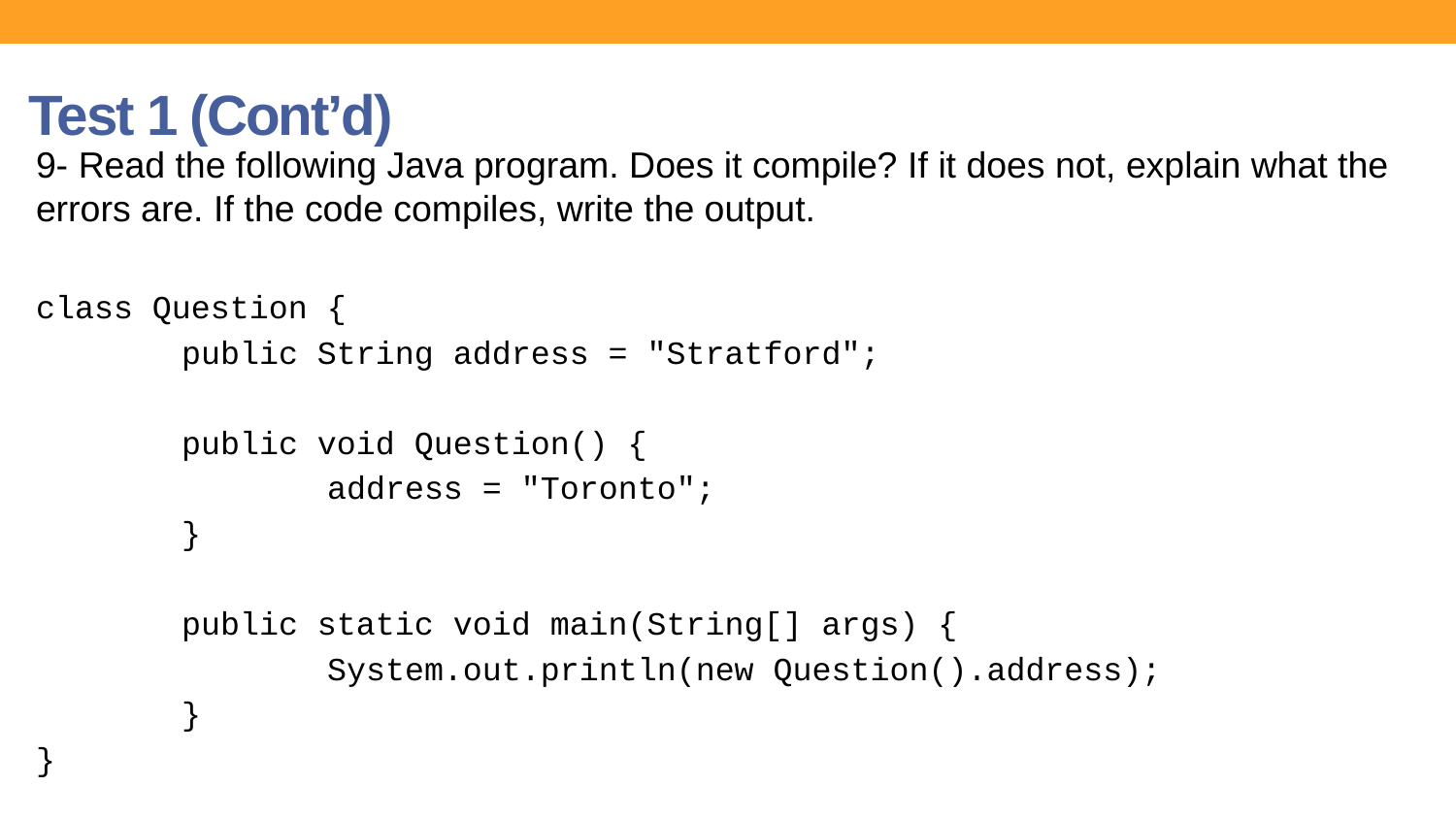

Test 1 (Cont’d)
9- Read the following Java program. Does it compile? If it does not, explain what the errors are. If the code compiles, write the output.

class Question {
	public String address = "Stratford";

	public void Question() {
		address = "Toronto";
	}

	public static void main(String[] args) {
		System.out.println(new Question().address);
	}
}